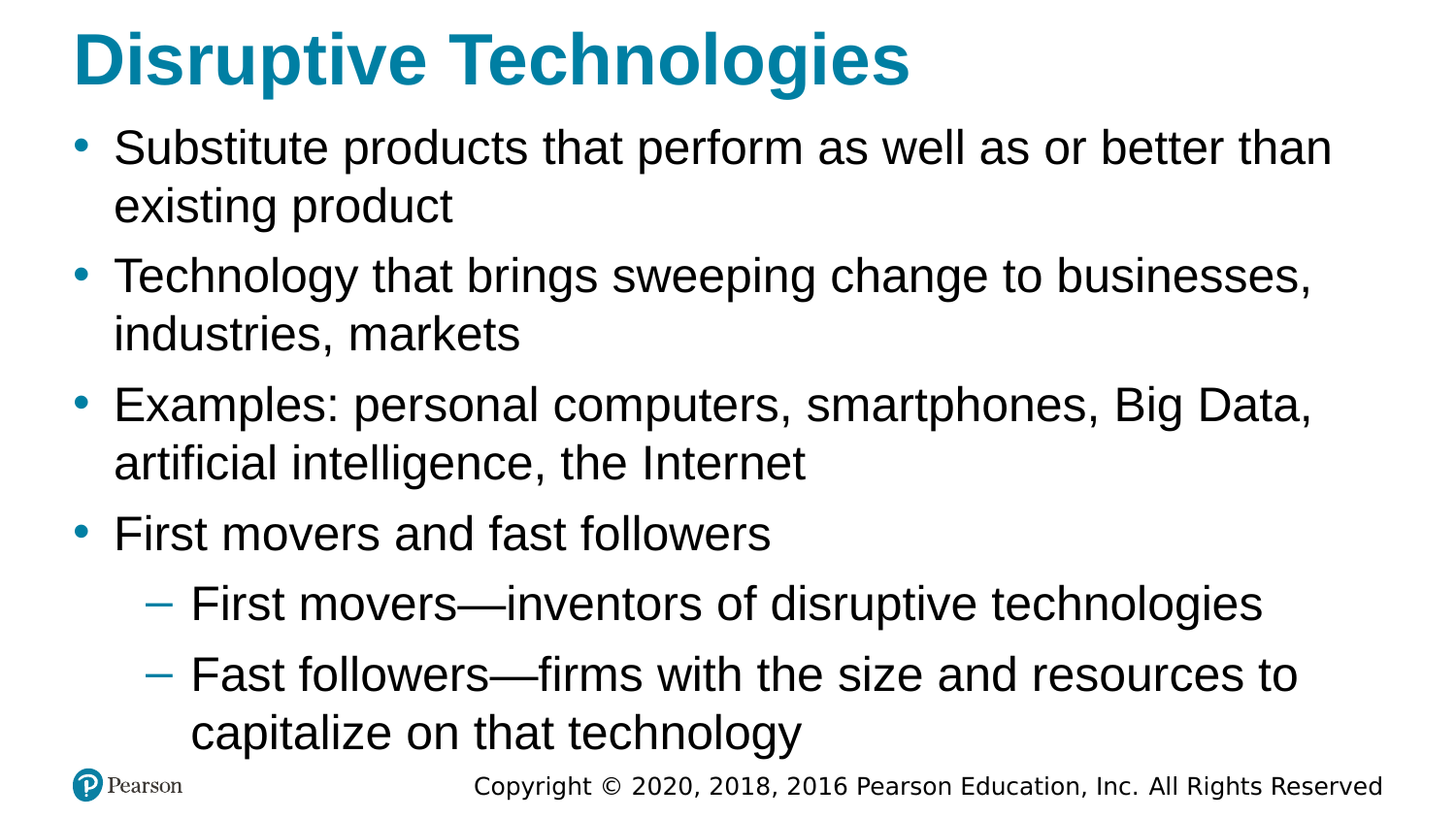

# Disruptive Technologies
Substitute products that perform as well as or better than existing product
Technology that brings sweeping change to businesses, industries, markets
Examples: personal computers, smartphones, Big Data, artificial intelligence, the Internet
First movers and fast followers
First movers—inventors of disruptive technologies
Fast followers—firms with the size and resources to capitalize on that technology